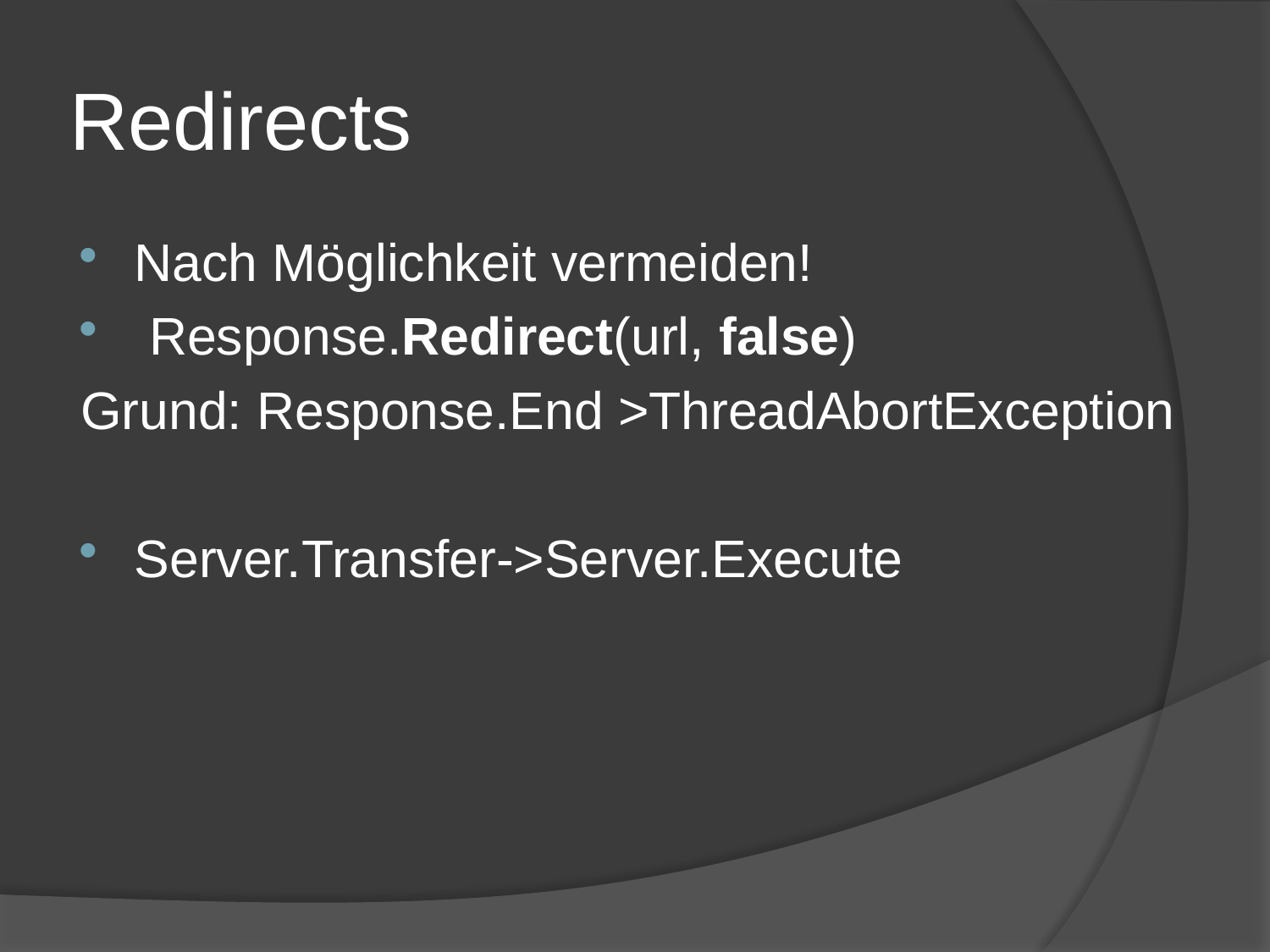

# Redirects
Nach Möglichkeit vermeiden!
 Response.Redirect(url, false)
Grund: Response.End >ThreadAbortException

Server.Transfer->Server.Execute